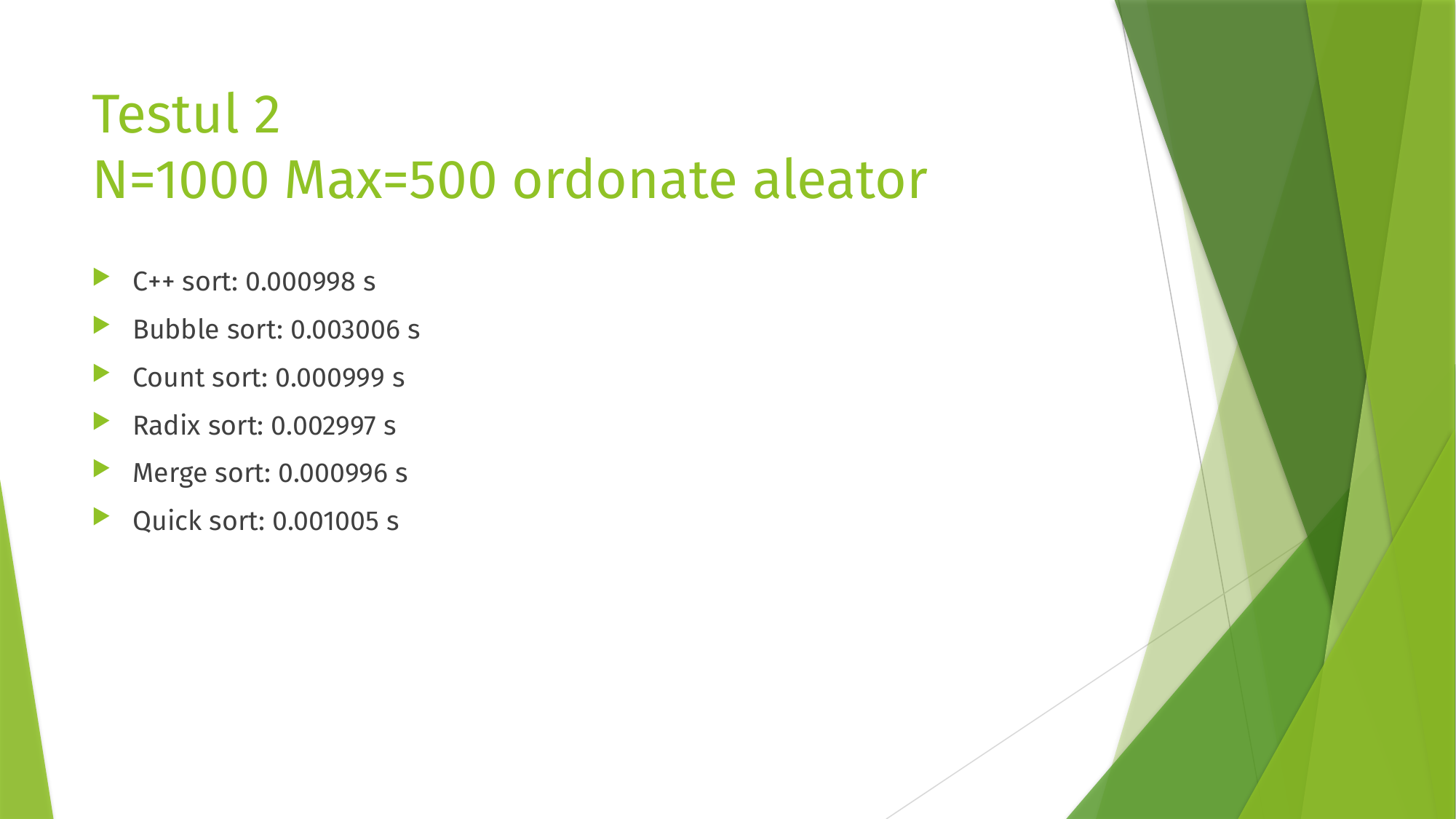

# Testul 2 N=1000 Max=500 ordonate aleator
C++ sort: 0.000998 s
Bubble sort: 0.003006 s
Count sort: 0.000999 s
Radix sort: 0.002997 s
Merge sort: 0.000996 s
Quick sort: 0.001005 s